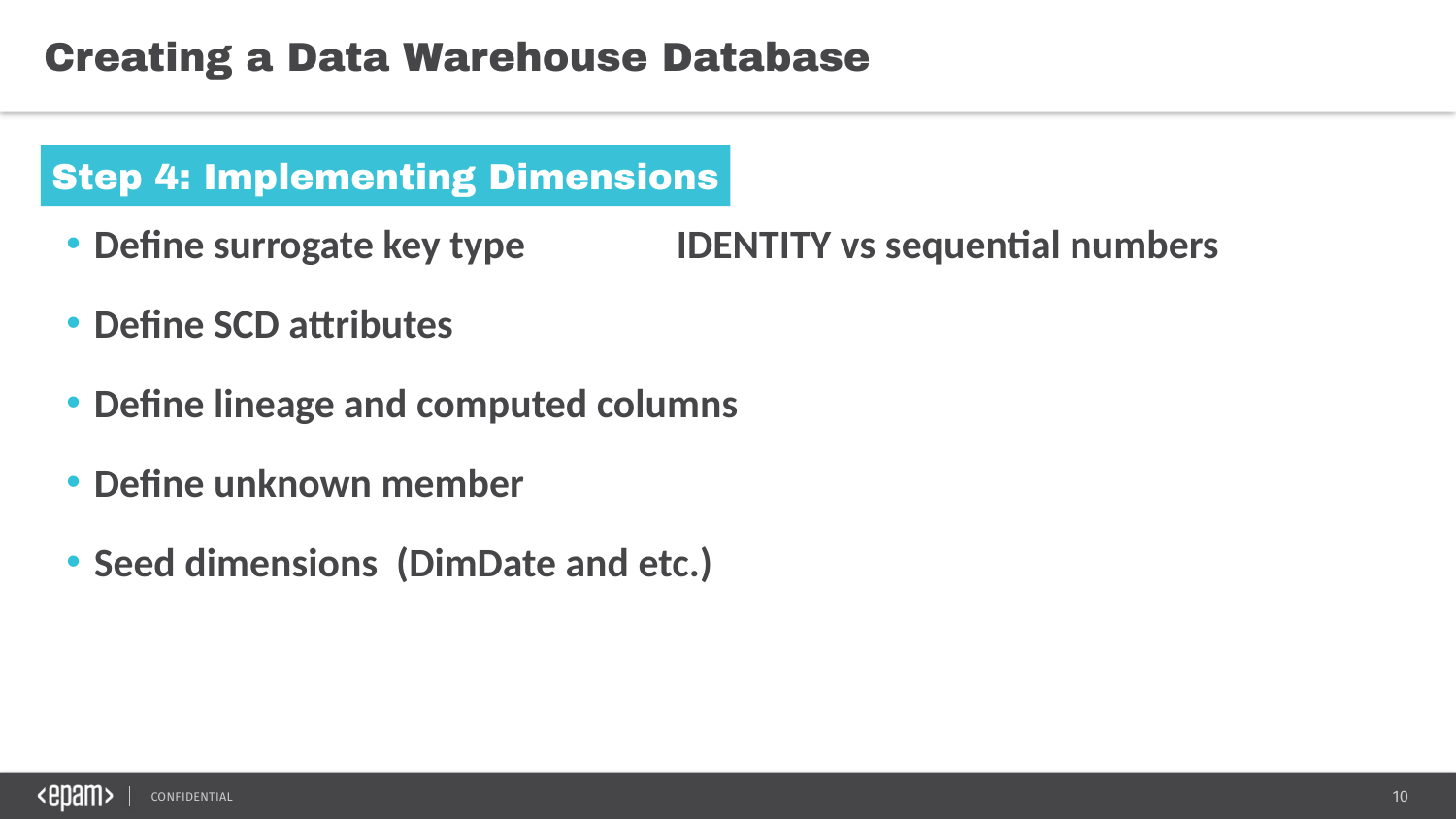

Creating a Data Warehouse Database
Step 4: Implementing Dimensions
Define surrogate key type 	IDENTITY vs sequential numbers
Define SCD attributes
Define lineage and computed columns
Define unknown member
Seed dimensions  (DimDate and etc.)